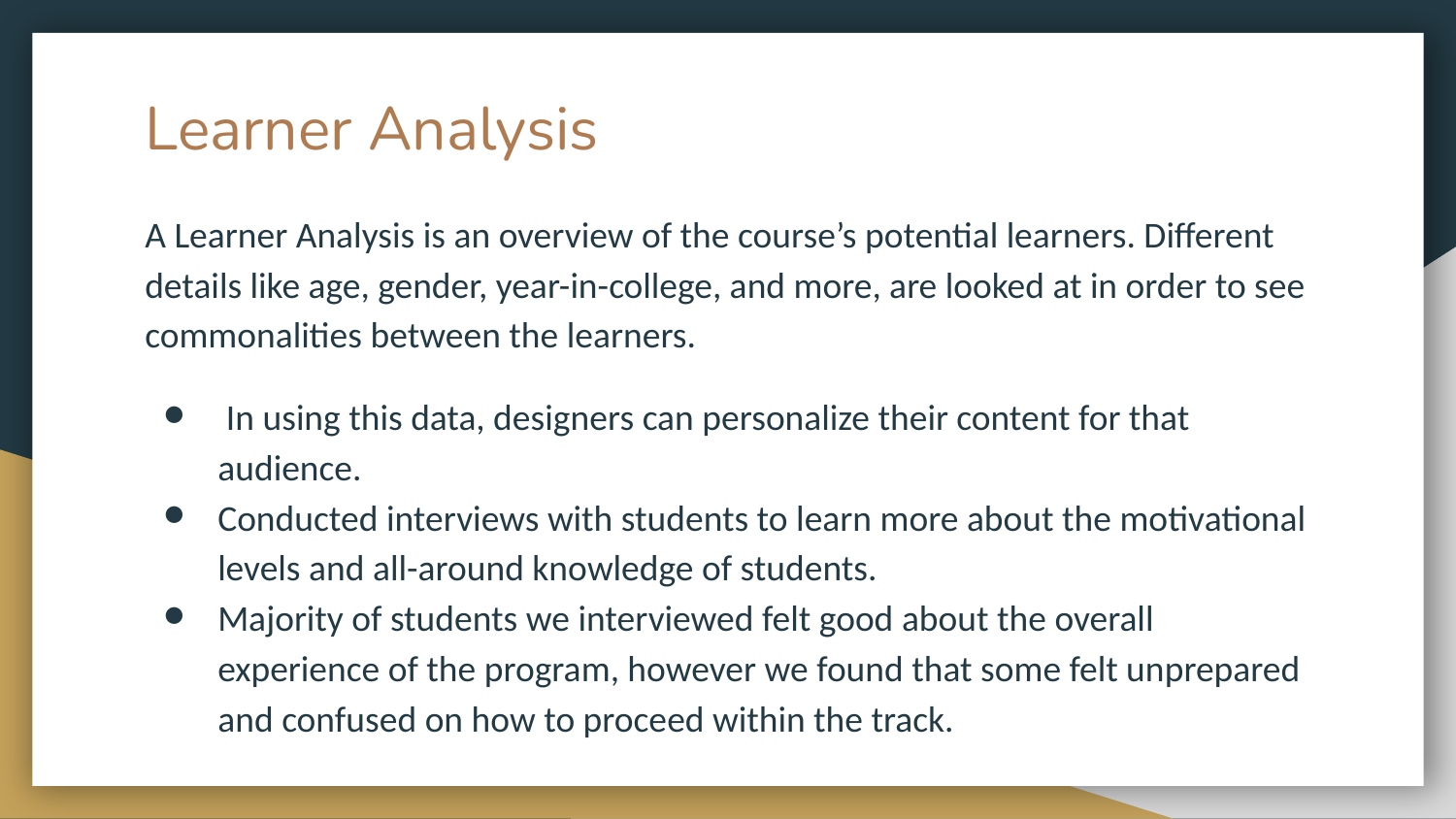

# Learner Analysis
A Learner Analysis is an overview of the course’s potential learners. Different details like age, gender, year-in-college, and more, are looked at in order to see commonalities between the learners.
 In using this data, designers can personalize their content for that audience.
Conducted interviews with students to learn more about the motivational levels and all-around knowledge of students.
Majority of students we interviewed felt good about the overall experience of the program, however we found that some felt unprepared and confused on how to proceed within the track.